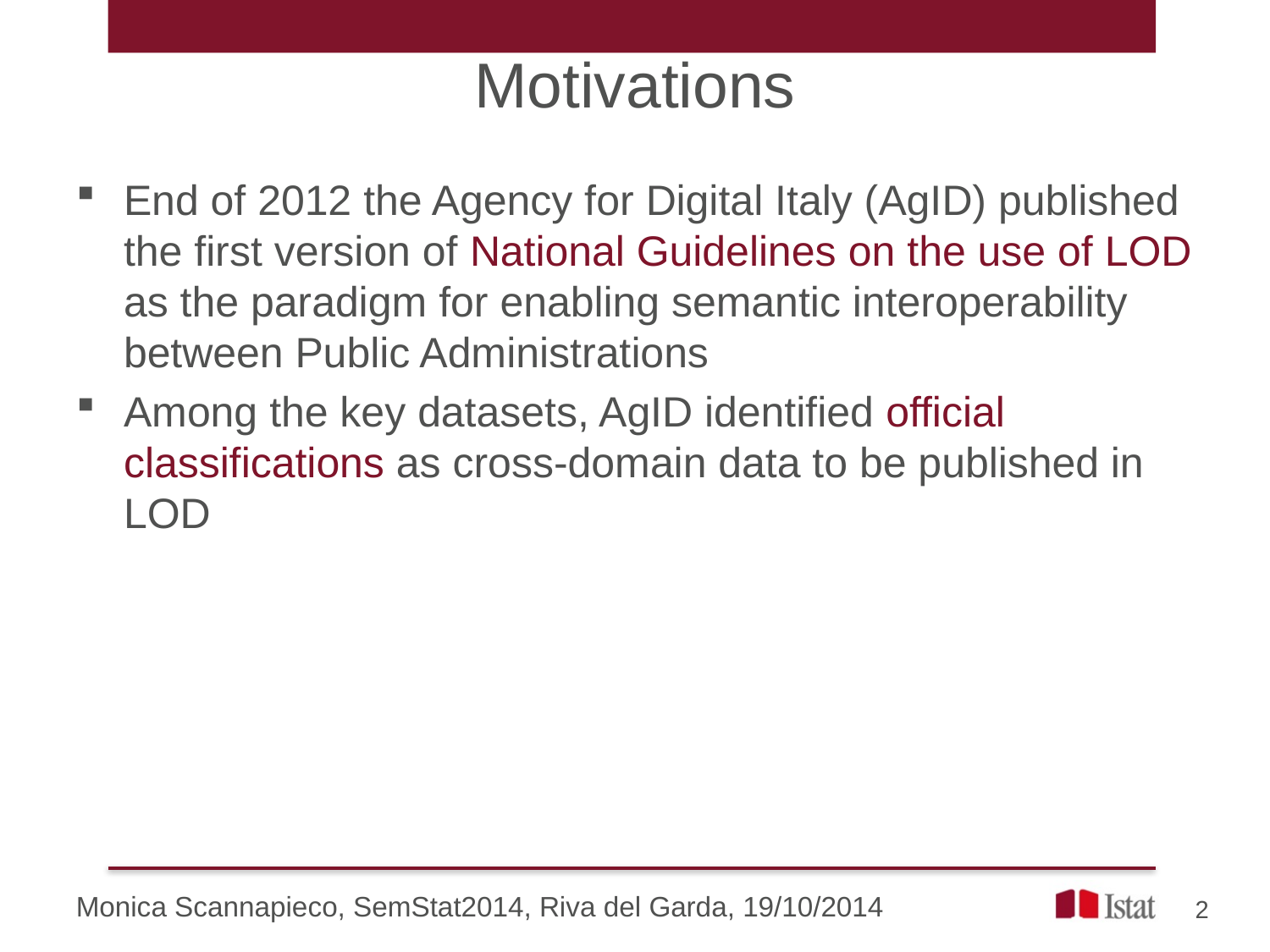

# Motivations
End of 2012 the Agency for Digital Italy (AgID) published the first version of National Guidelines on the use of LOD as the paradigm for enabling semantic interoperability between Public Administrations
Among the key datasets, AgID identified official classifications as cross-domain data to be published in LOD

Monica Scannapieco, SemStat2014, Riva del Garda, 19/10/2014
2